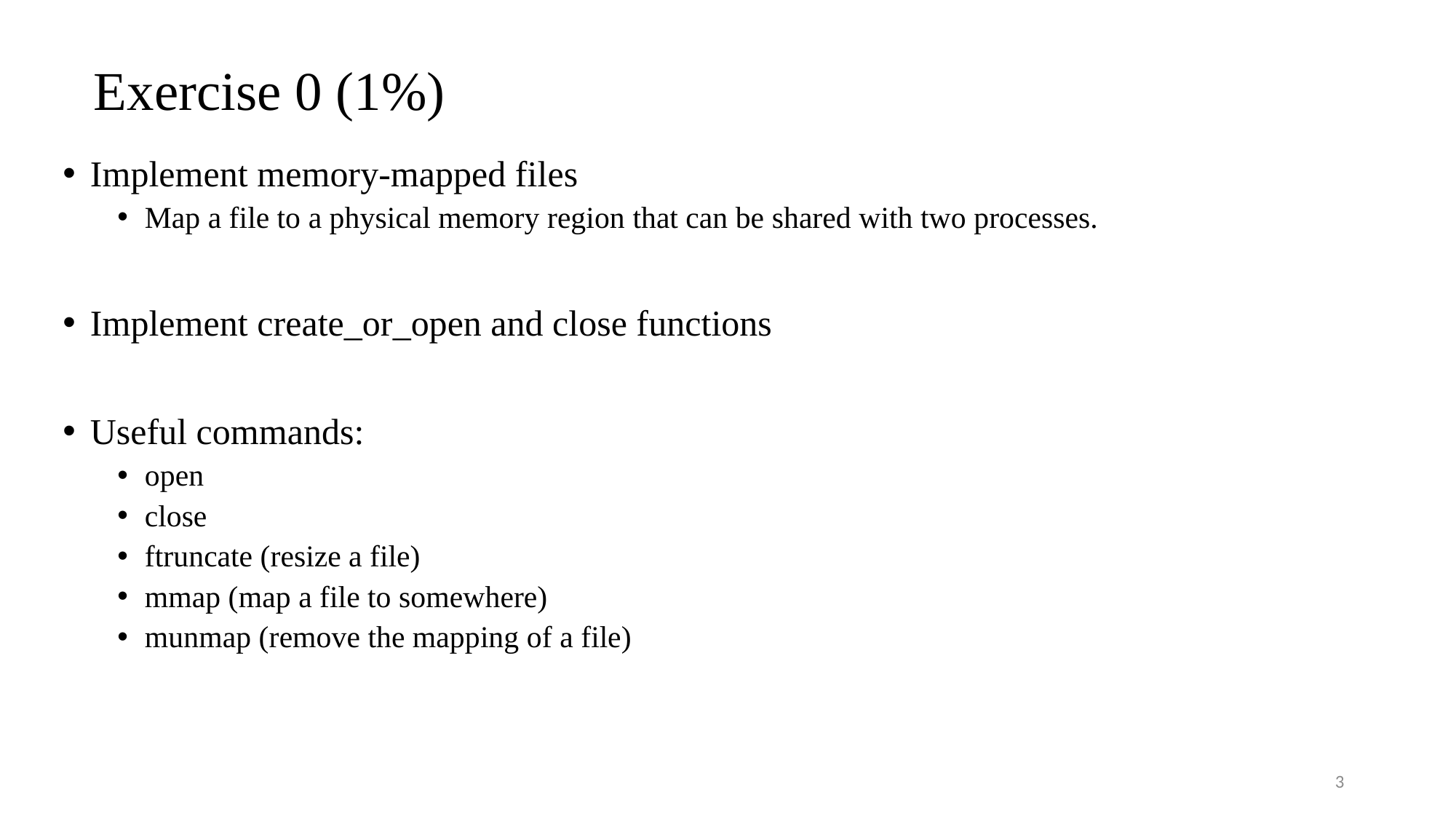

# Exercise 0 (1%)
Implement memory-mapped files
Map a file to a physical memory region that can be shared with two processes.

Implement create_or_open and close functions

Useful commands:
open
close
ftruncate (resize a file)
mmap (map a file to somewhere)
munmap (remove the mapping of a file)
3